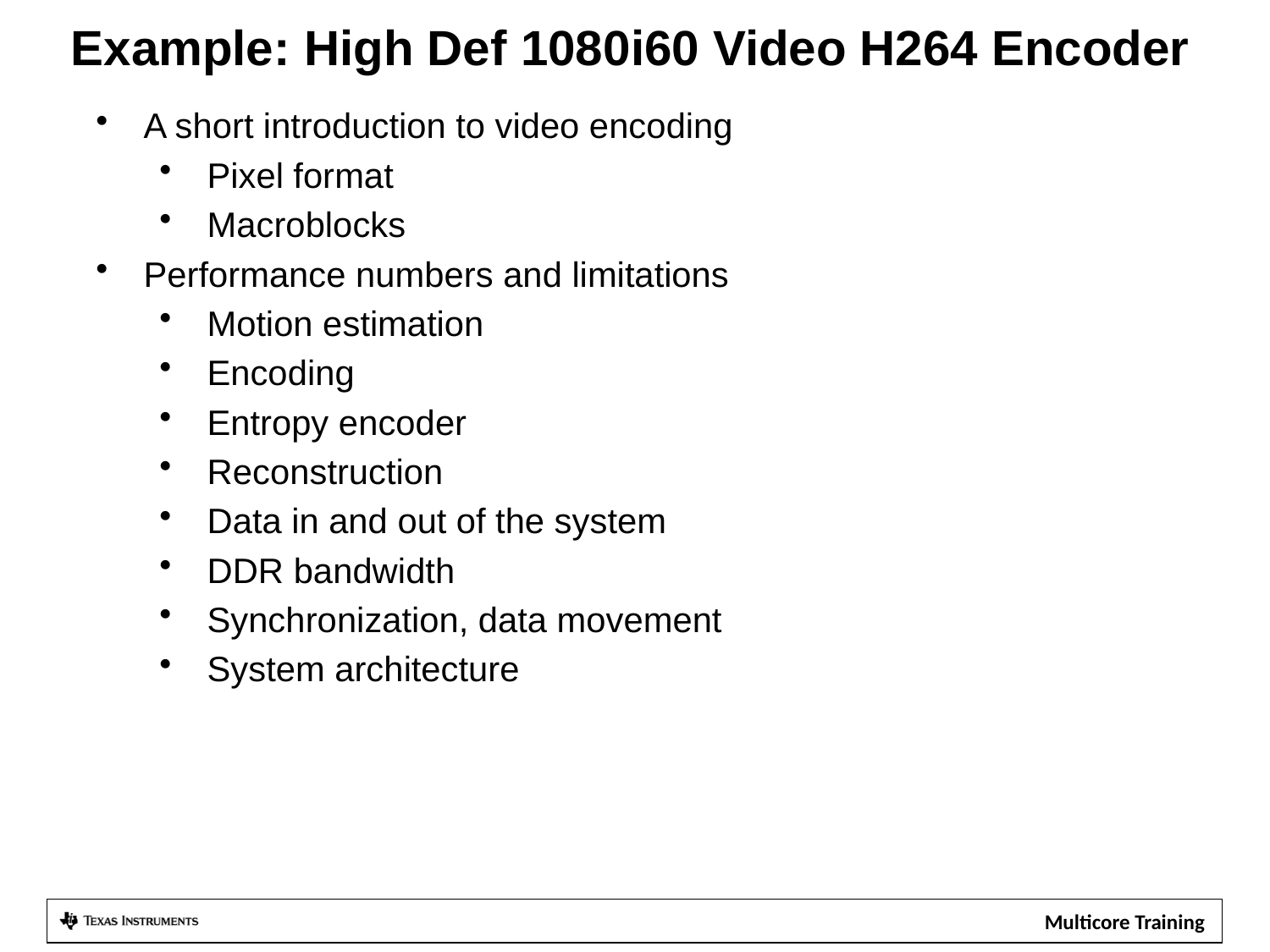

# Example: High Def 1080i60 Video H264 Encoder
A short introduction to video encoding
Pixel format
Macroblocks
Performance numbers and limitations
Motion estimation
Encoding
Entropy encoder
Reconstruction
Data in and out of the system
DDR bandwidth
Synchronization, data movement
System architecture